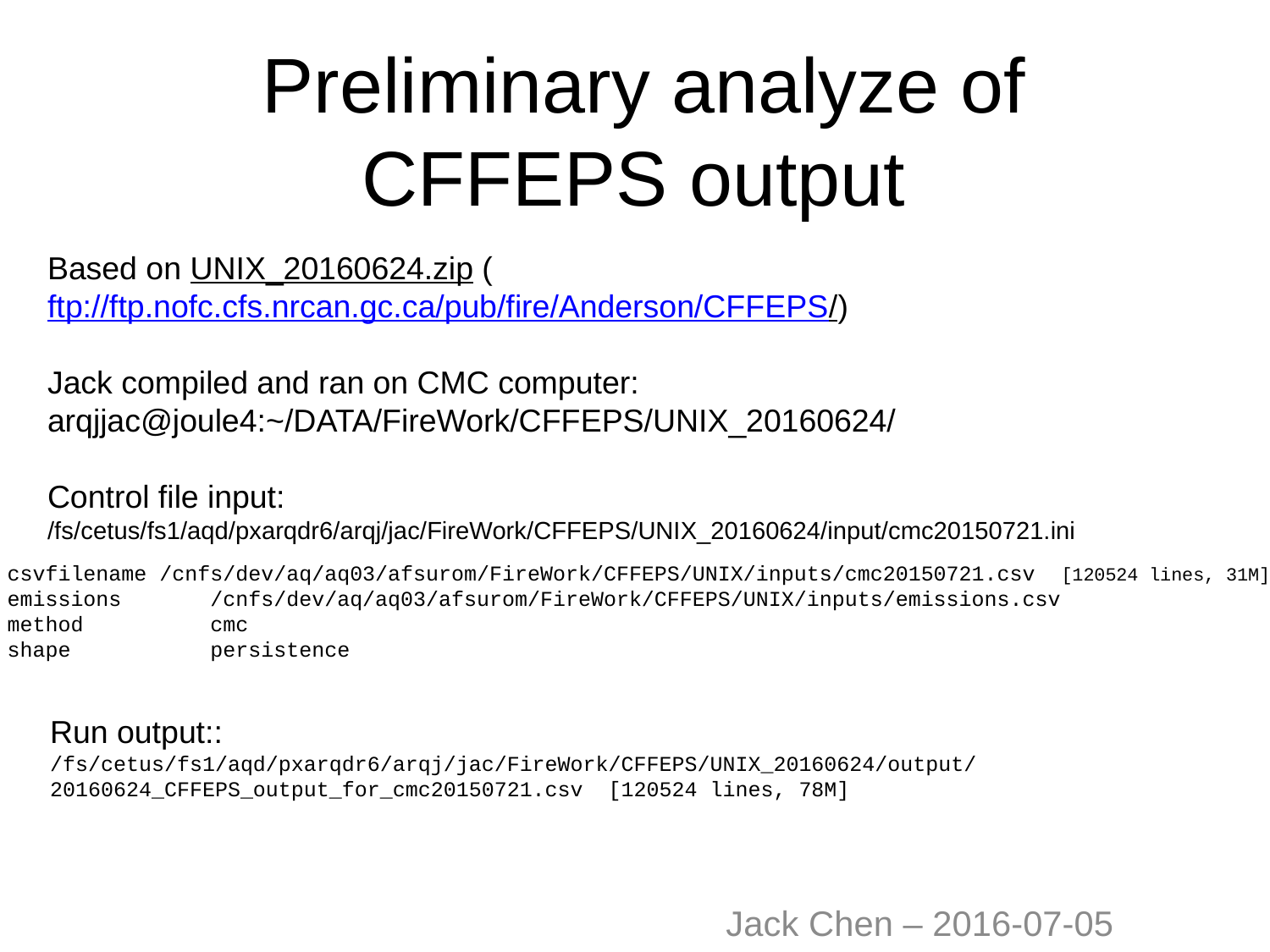

# Preliminary analyze of CFFEPS output
Based on UNIX_20160624.zip (ftp://ftp.nofc.cfs.nrcan.gc.ca/pub/fire/Anderson/CFFEPS/)

Jack compiled and ran on CMC computer: arqjjac@joule4:~/DATA/FireWork/CFFEPS/UNIX_20160624/

Control file input:
/fs/cetus/fs1/aqd/pxarqdr6/arqj/jac/FireWork/CFFEPS/UNIX_20160624/input/cmc20150721.ini
csvfilename /cnfs/dev/aq/aq03/afsurom/FireWork/CFFEPS/UNIX/inputs/cmc20150721.csv  [120524 lines, 31M]
emissions       /cnfs/dev/aq/aq03/afsurom/FireWork/CFFEPS/UNIX/inputs/emissions.csv
method          cmc
shape           persistence
Run output::
/fs/cetus/fs1/aqd/pxarqdr6/arqj/jac/FireWork/CFFEPS/UNIX_20160624/output/20160624_CFFEPS_output_for_cmc20150721.csv  [120524 lines, 78M]
Jack Chen – 2016-07-05